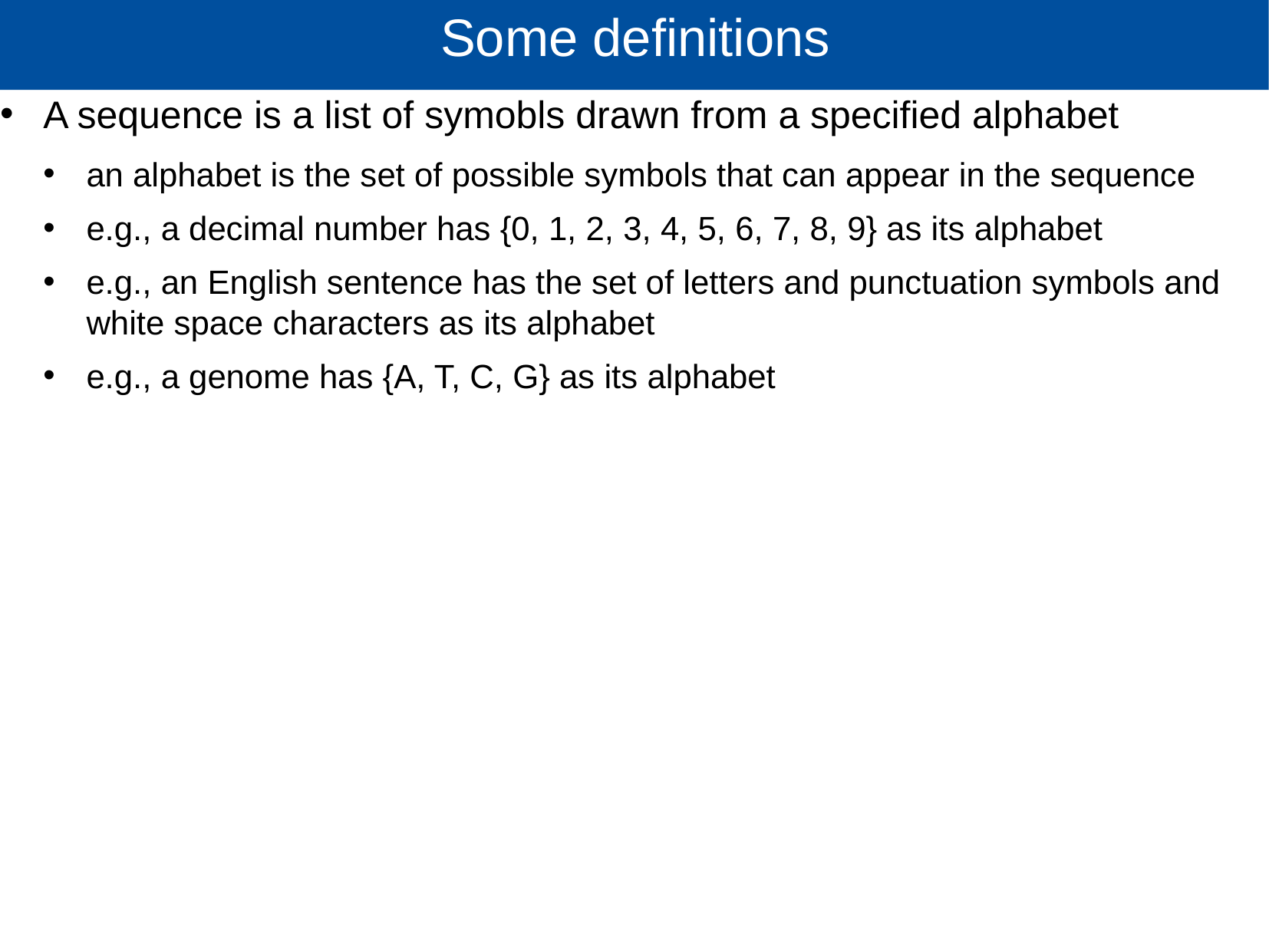

# Some definitions
A sequence is a list of symobls drawn from a specified alphabet
an alphabet is the set of possible symbols that can appear in the sequence
e.g., a decimal number has {0, 1, 2, 3, 4, 5, 6, 7, 8, 9} as its alphabet
e.g., an English sentence has the set of letters and punctuation symbols and white space characters as its alphabet
e.g., a genome has {A, T, C, G} as its alphabet